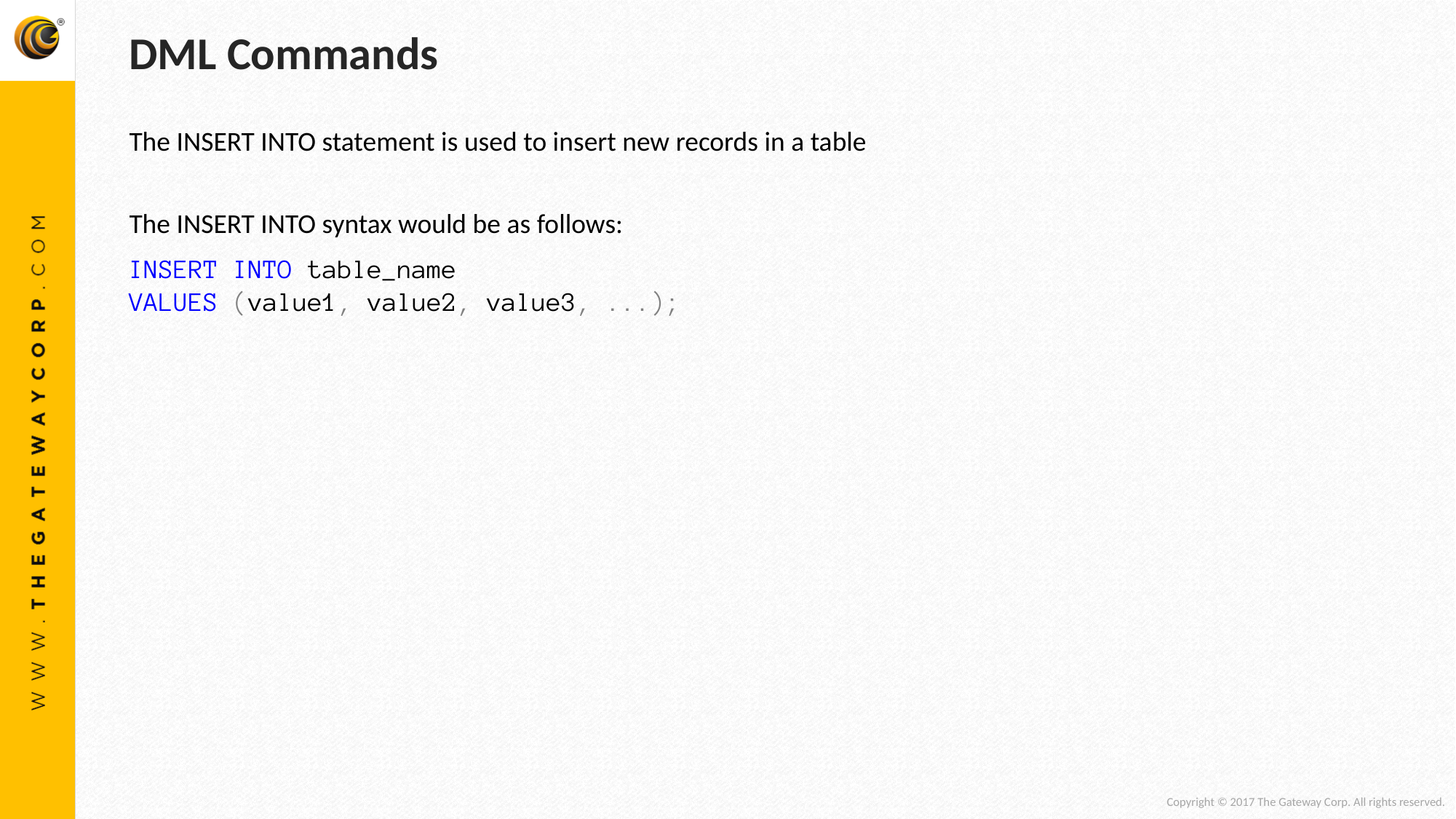

DML Commands
The INSERT INTO statement is used to insert new records in a table
The INSERT INTO syntax would be as follows:
INSERT INTO table_name
VALUES (value1, value2, value3, ...);